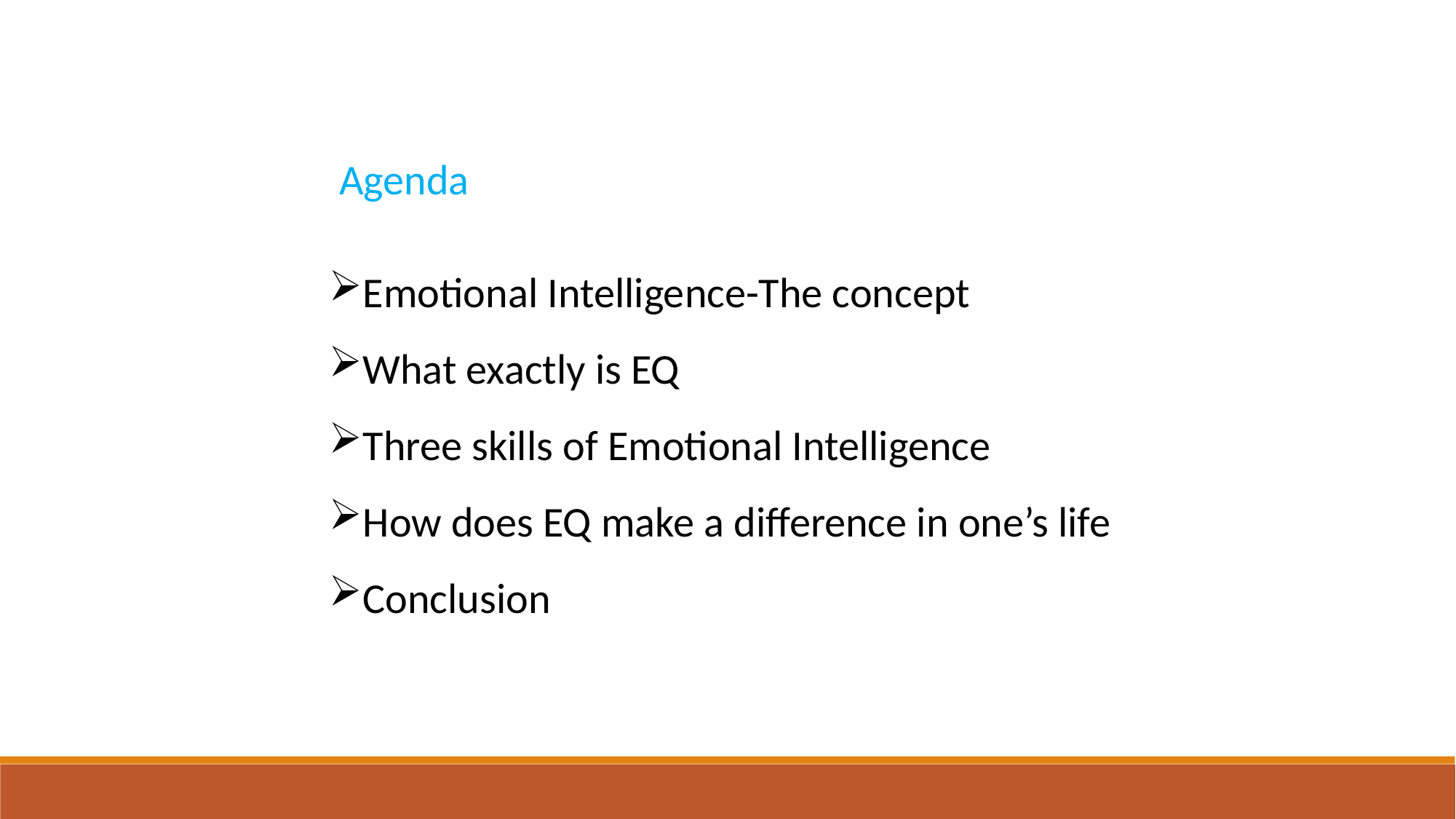

Agenda
Emotional Intelligence-The concept
What exactly is EQ
Three skills of Emotional Intelligence
How does EQ make a difference in one’s life
Conclusion